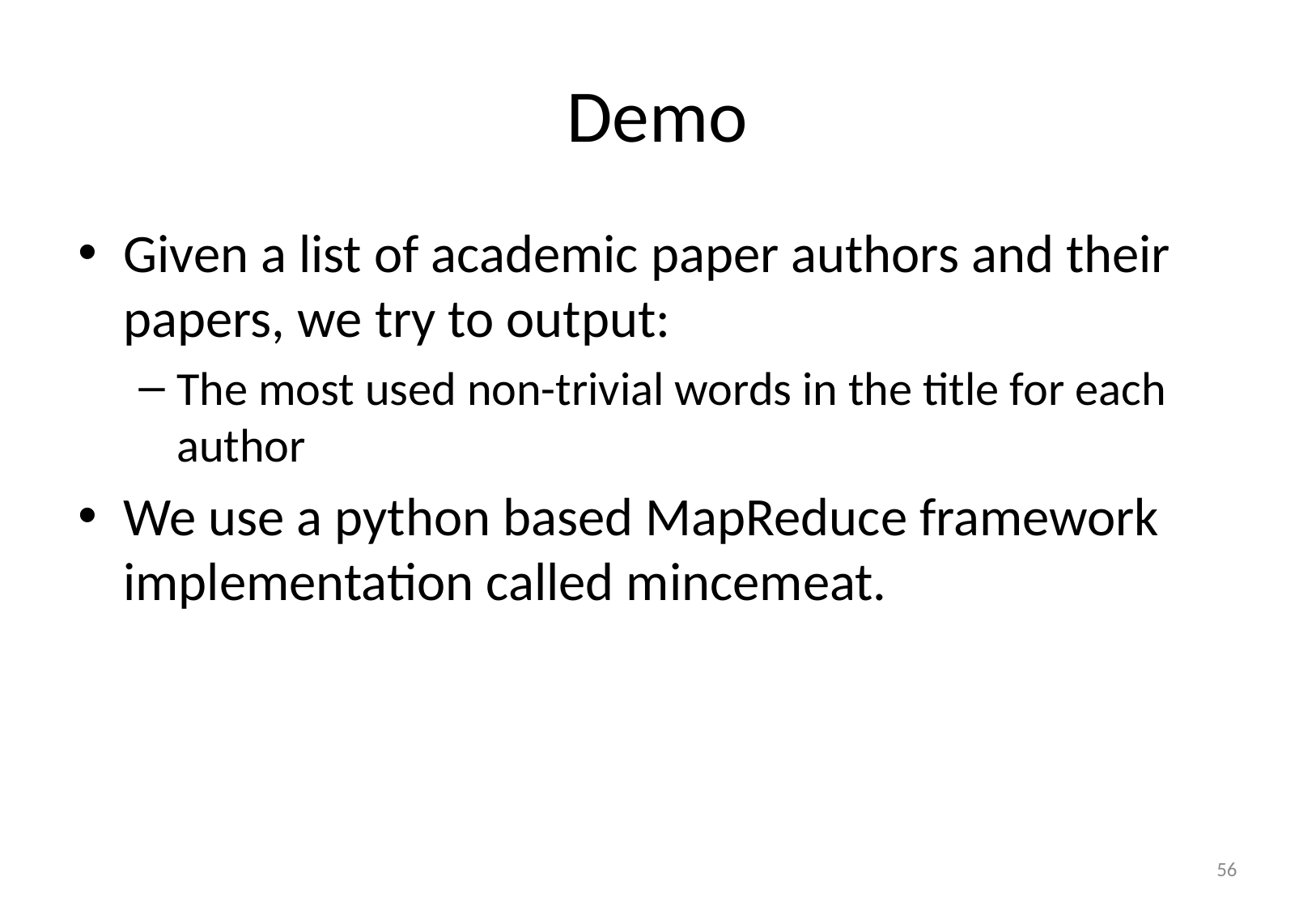

# Demo
Given a list of academic paper authors and their papers, we try to output:
The most used non-trivial words in the title for each author
We use a python based MapReduce framework implementation called mincemeat.

56